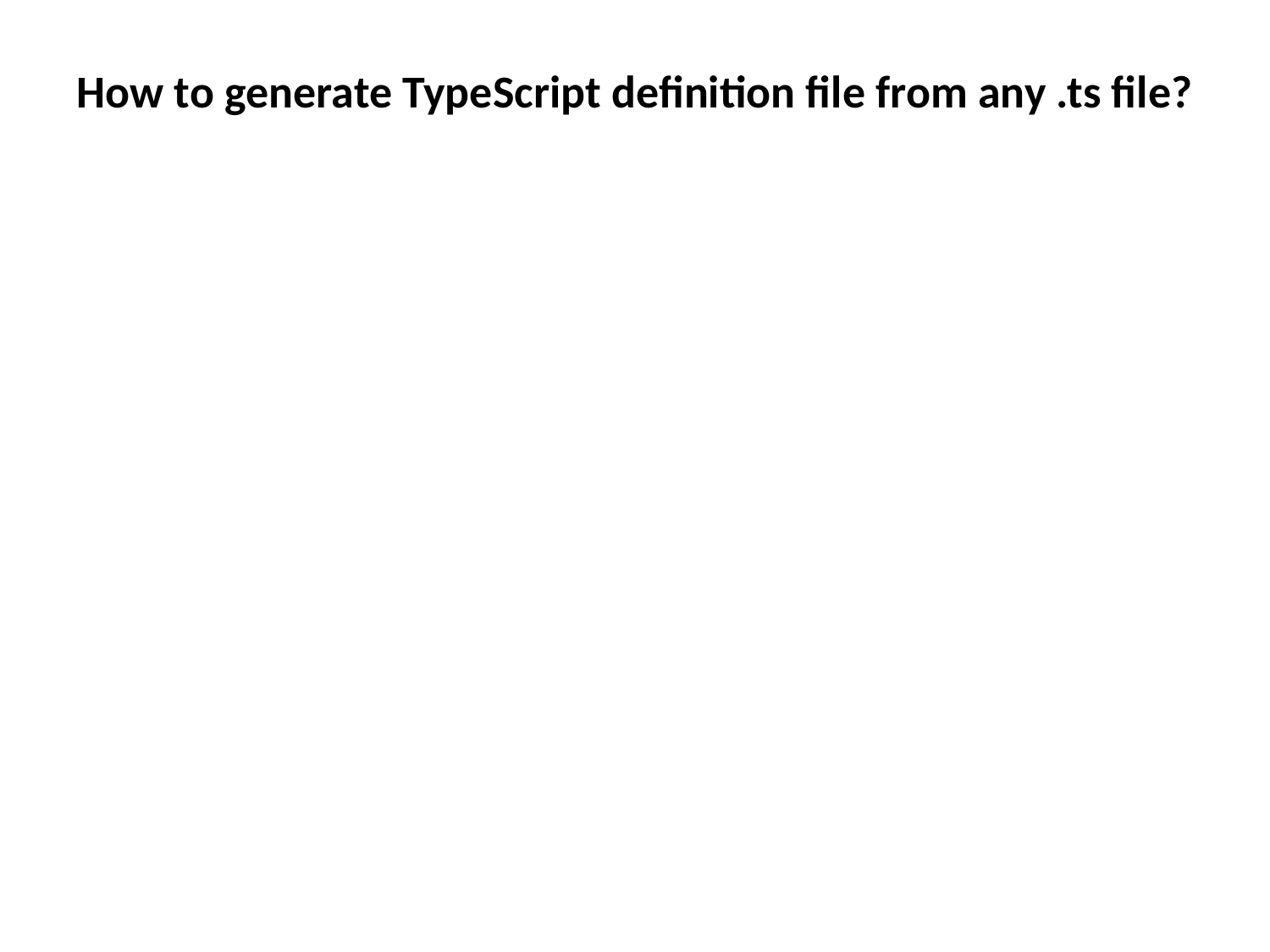

# How to generate TypeScript definition file from any .ts file?